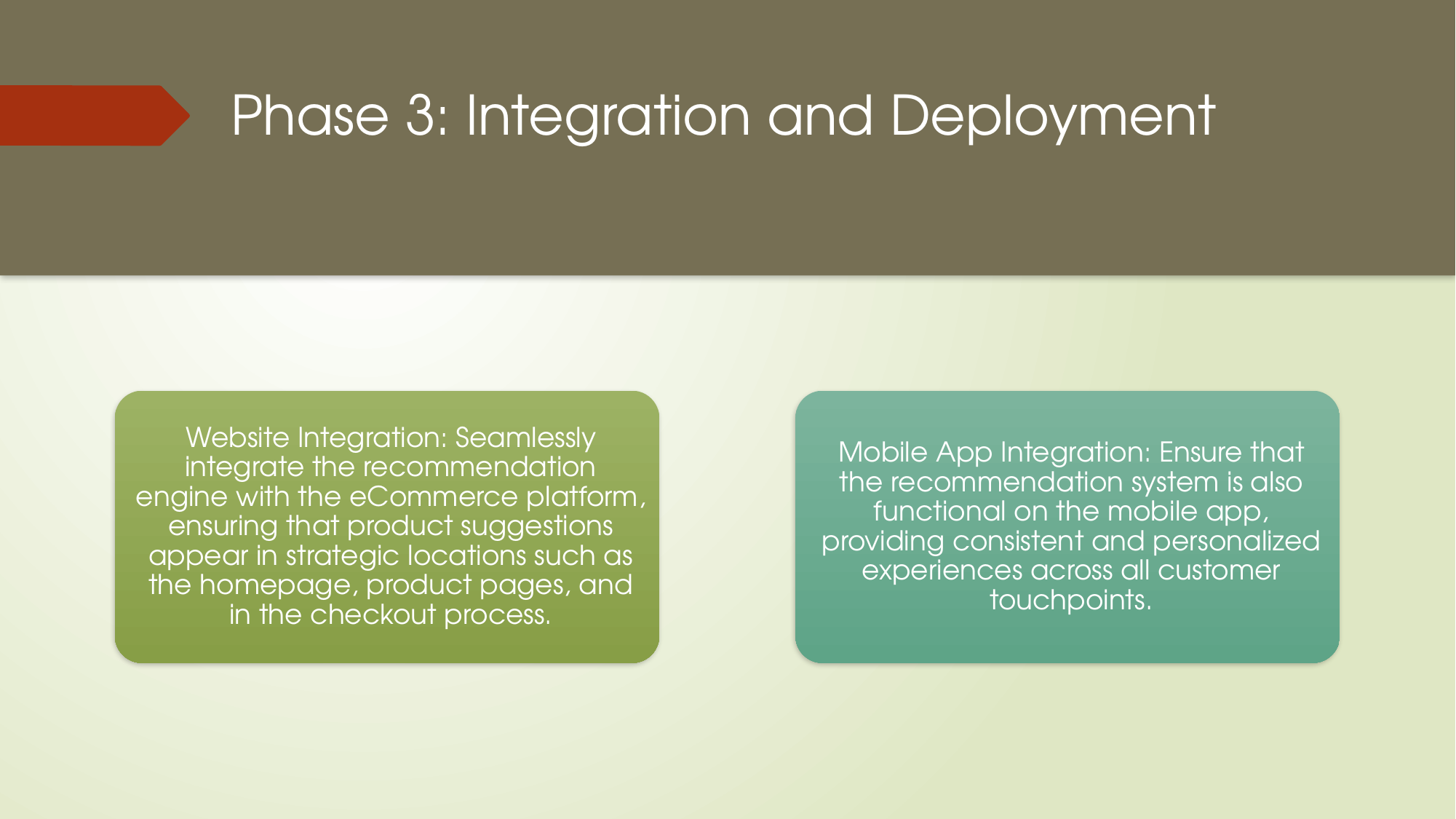

# Phase 3: Integration and Deployment

Website Integration: Seamlessly integrate the recommendation engine with the eCommerce platform, ensuring that product suggestions appear in strategic locations such as the homepage, product pages, and in the checkout process.
Mobile App Integration: Ensure that the recommendation system is also functional on the mobile app, providing consistent and personalized experiences across all customer touchpoints.